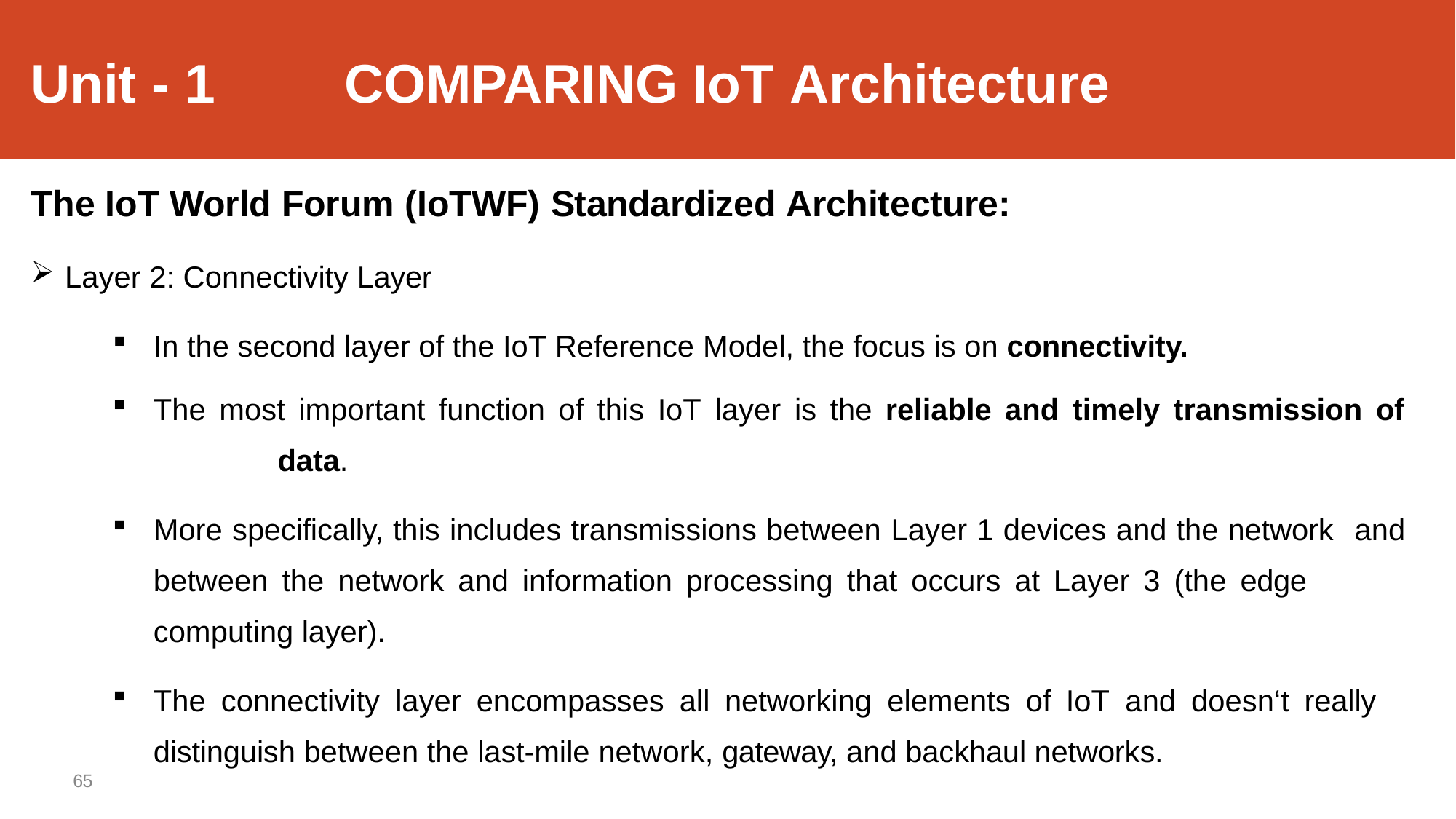

# Unit - 1	COMPARING IoT Architecture
The IoT World Forum (IoTWF) Standardized Architecture:
Layer 2: Connectivity Layer
In the second layer of the IoT Reference Model, the focus is on connectivity.
The most important function of this IoT layer is the reliable and timely transmission of 	data.
More specifically, this includes transmissions between Layer 1 devices and the network 	and between the network and information processing that occurs at Layer 3 (the edge 	computing layer).
The connectivity layer encompasses all networking elements of IoT and doesn‘t really 	distinguish between the last-mile network, gateway, and backhaul networks.
65